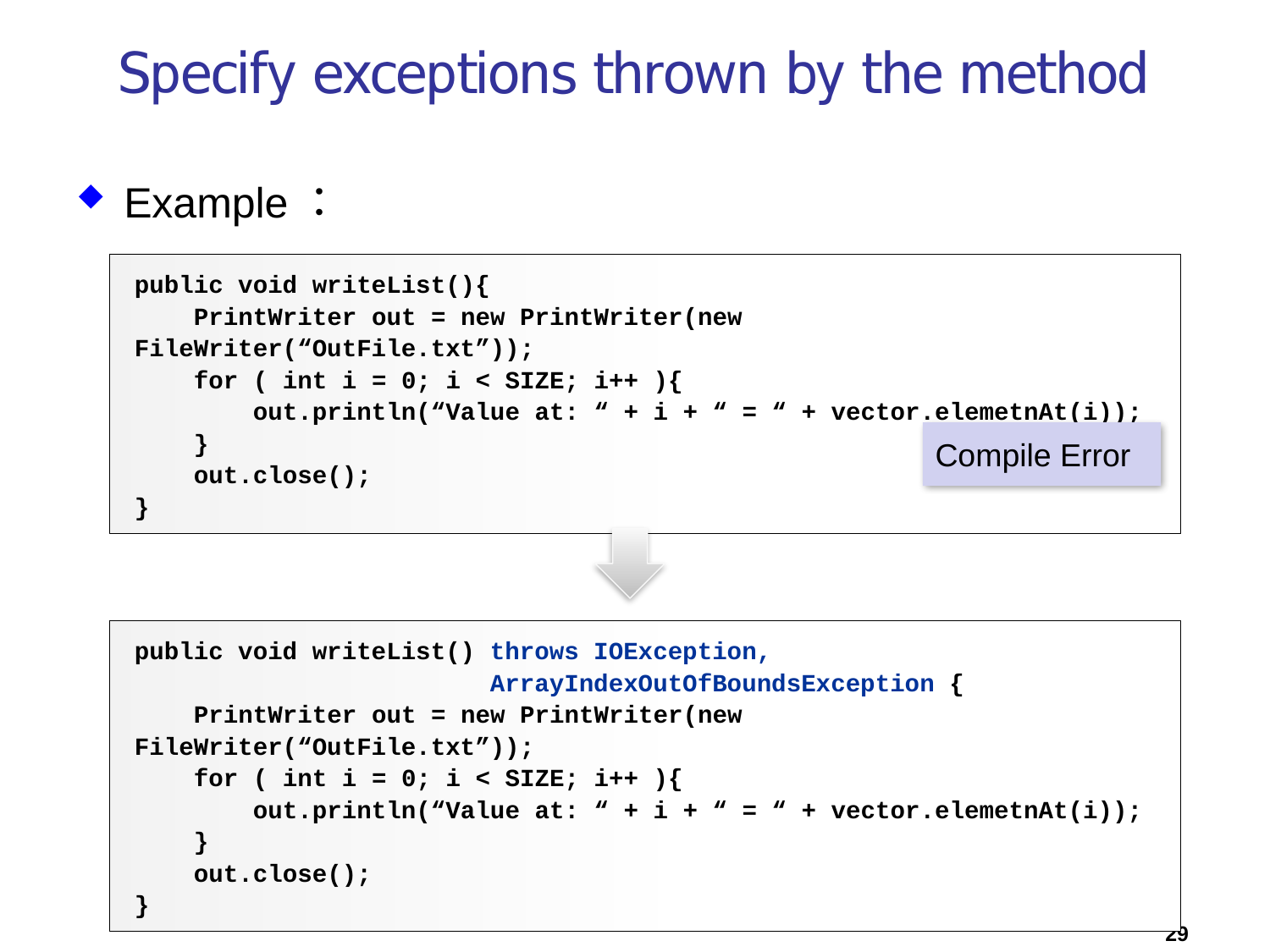

# Specify exceptions thrown by the method
Example：

public void writeList(){
    PrintWriter out = new PrintWriter(new FileWriter(“OutFile.txt”));
    for ( int i = 0; i < SIZE; i++ ){
        out.println(“Value at: “ + i + “ = “ + vector.elemetnAt(i));
    }
    out.close();
}
Compile Error

public void writeList() throws IOException,
                        ArrayIndexOutOfBoundsException {
    PrintWriter out = new PrintWriter(new FileWriter(“OutFile.txt”));
    for ( int i = 0; i < SIZE; i++ ){
        out.println(“Value at: “ + i + “ = “ + vector.elemetnAt(i));
    }
    out.close();
}